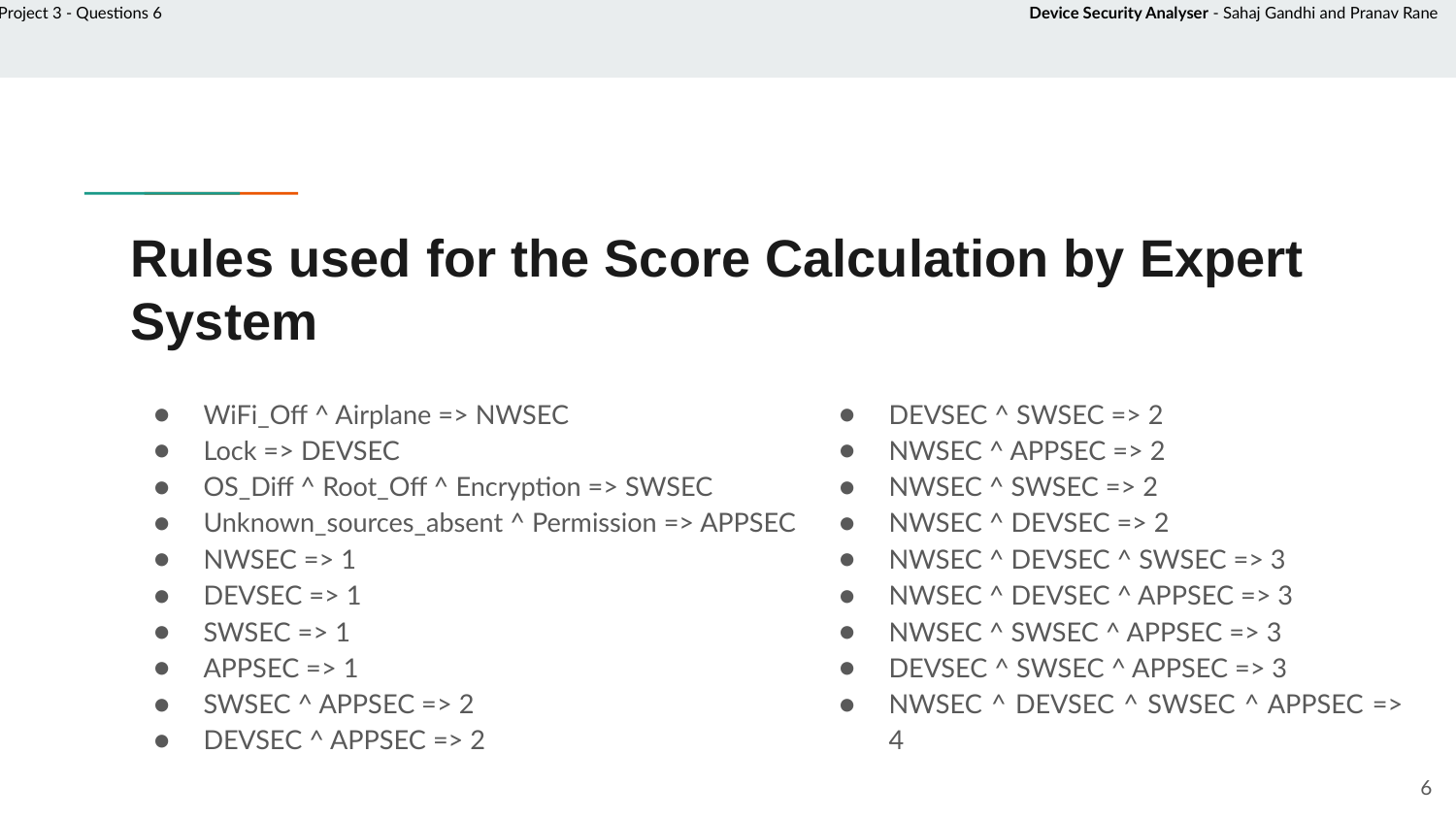

Project 3 - Questions 6
Device Security Analyser - Sahaj Gandhi and Pranav Rane
# Rules used for the Score Calculation by Expert System
WiFi_Off ^ Airplane => NWSEC
Lock => DEVSEC
OS_Diff ^ Root_Off ^ Encryption => SWSEC
Unknown_sources_absent ^ Permission => APPSEC
NWSEC => 1
DEVSEC => 1
SWSEC => 1
APPSEC => 1
SWSEC ^ APPSEC => 2
DEVSEC ^ APPSEC => 2
DEVSEC ^ SWSEC => 2
NWSEC ^ APPSEC => 2
NWSEC ^ SWSEC => 2
NWSEC ^ DEVSEC => 2
NWSEC ^ DEVSEC ^ SWSEC => 3
NWSEC ^ DEVSEC ^ APPSEC => 3
NWSEC ^ SWSEC ^ APPSEC => 3
DEVSEC ^ SWSEC ^ APPSEC => 3
NWSEC ^ DEVSEC ^ SWSEC ^ APPSEC => 4
6